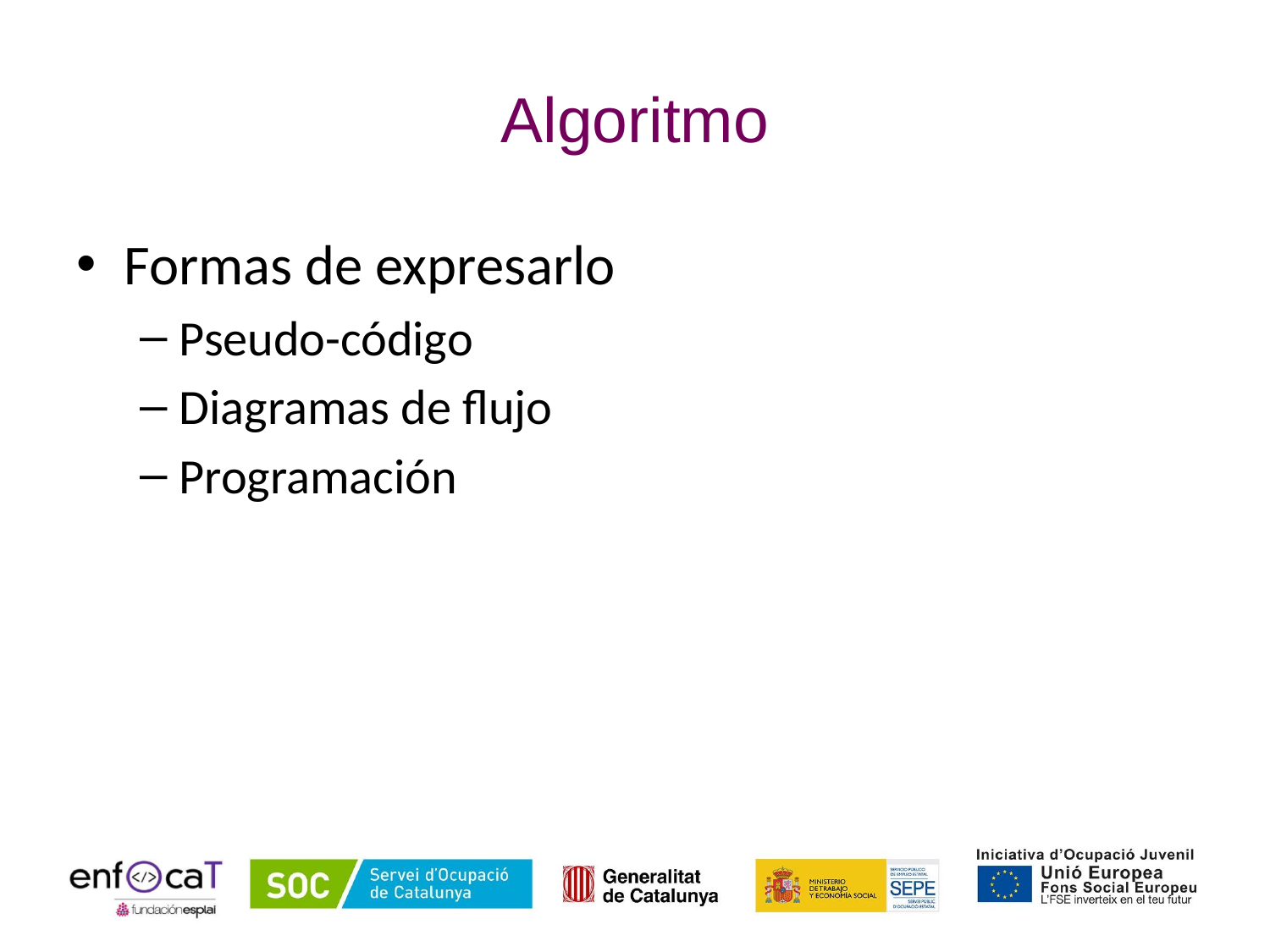

# Algoritmo
Formas de expresarlo
Pseudo-código
Diagramas de flujo
Programación